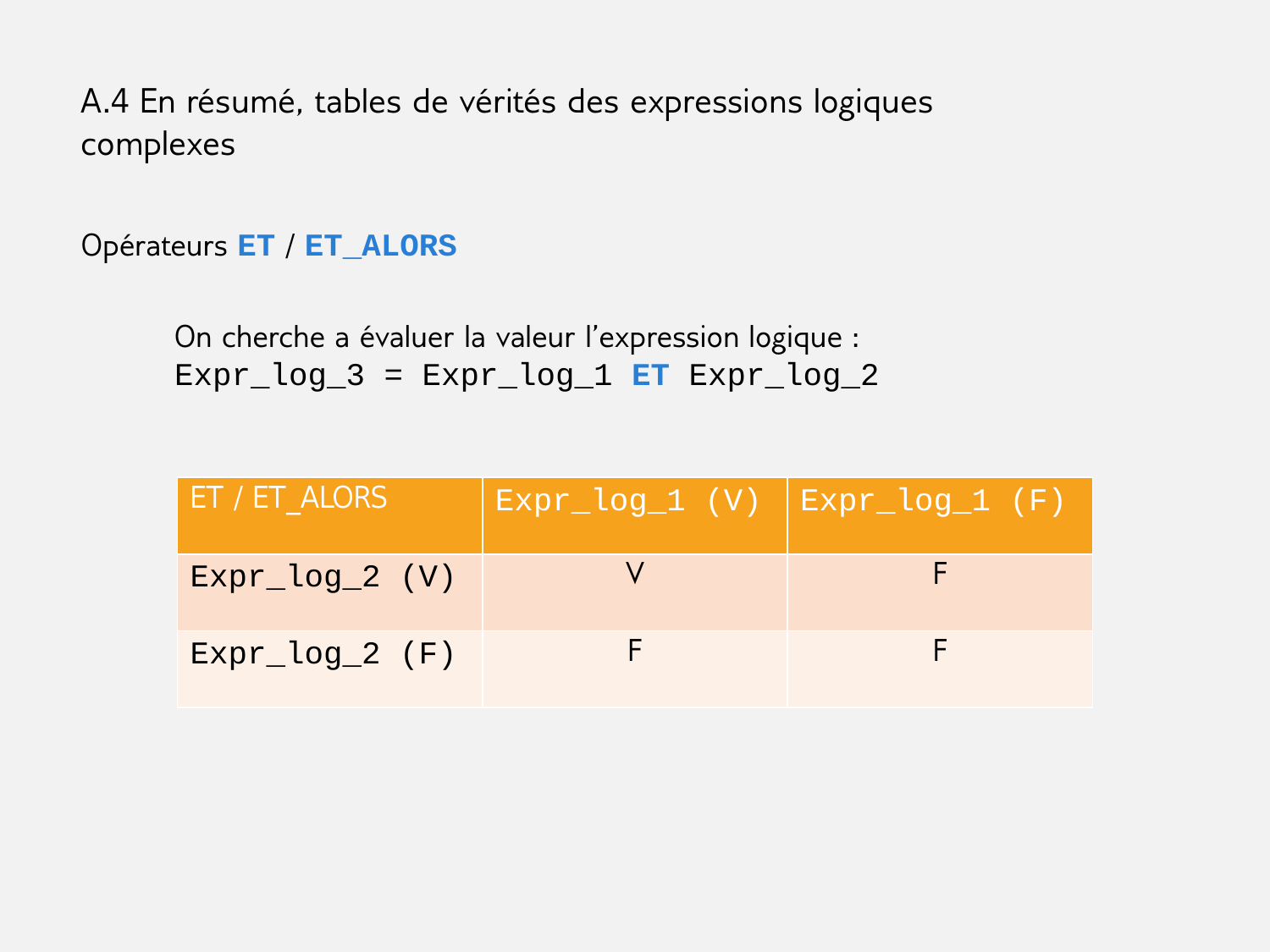

A.4 En résumé, tables de vérités des expressions logiques complexes
Opérateurs ET / ET_ALORS
On cherche a évaluer la valeur l’expression logique :
Expr_log_3 = Expr_log_1 ET Expr_log_2
| ET / ET\_ALORS | Expr\_log\_1 (V) | Expr\_log\_1 (F) |
| --- | --- | --- |
| Expr\_log\_2 (V) | V | F |
| Expr\_log\_2 (F) | F | F |